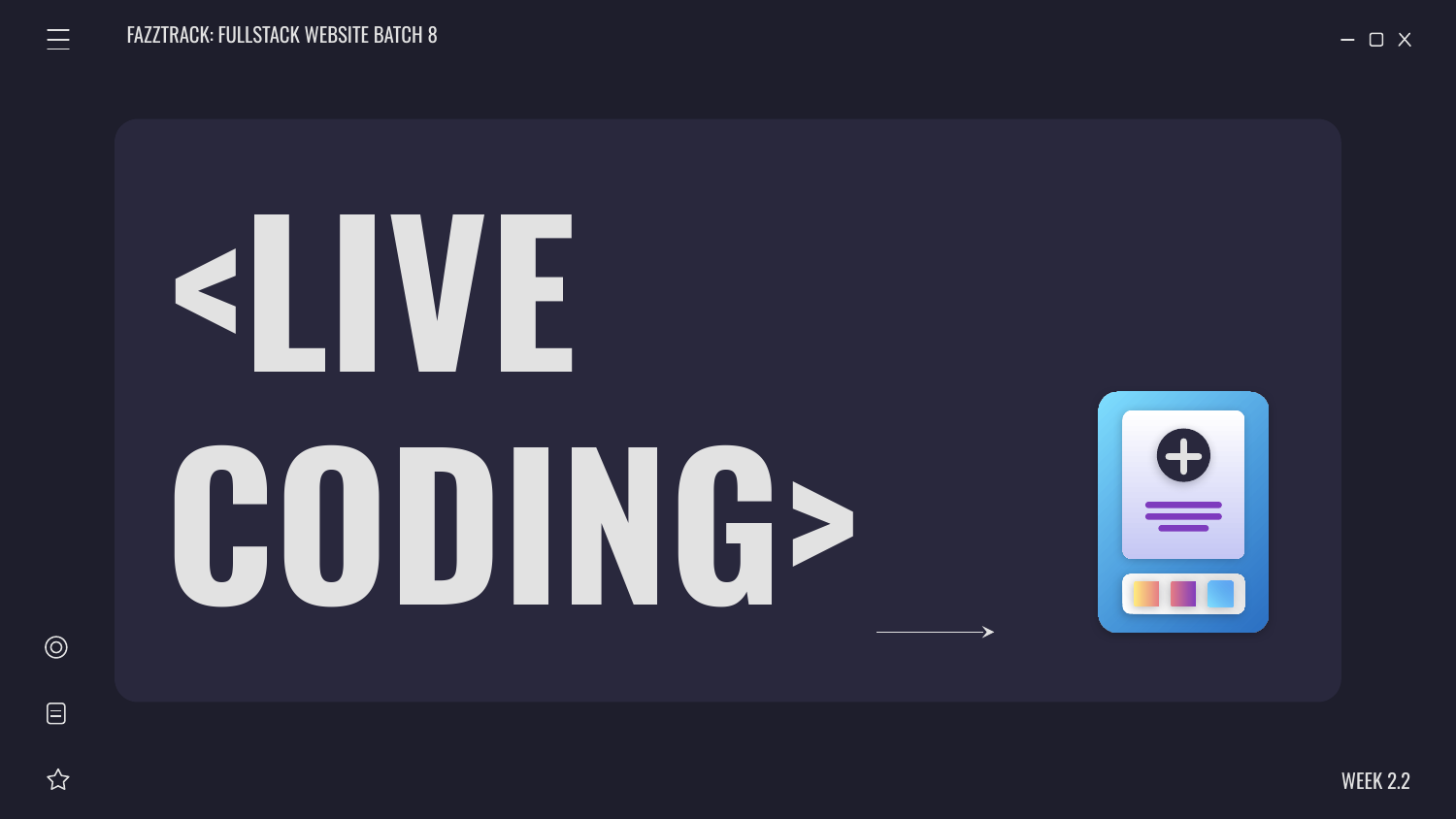

FAZZTRACK: FULLSTACK WEBSITE BATCH 8

# <LIVE CODING>

WEEK 2.2